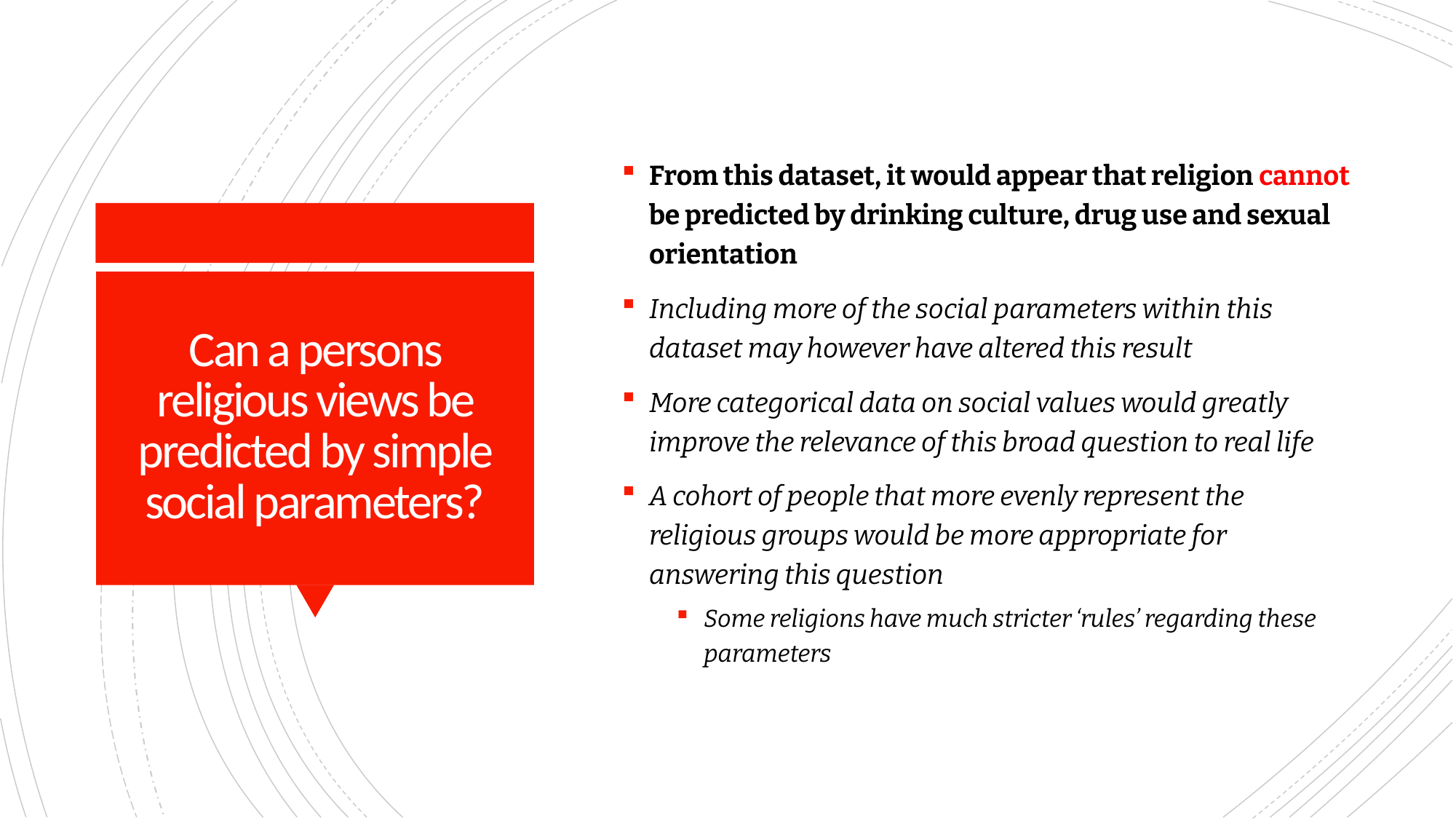

From this dataset, it would appear that religion cannot be predicted by drinking culture, drug use and sexual orientation
Including more of the social parameters within this dataset may however have altered this result
More categorical data on social values would greatly improve the relevance of this broad question to real life
A cohort of people that more evenly represent the religious groups would be more appropriate for answering this question
Some religions have much stricter ‘rules’ regarding these parameters
# Can a persons religious views be predicted by simple social parameters?